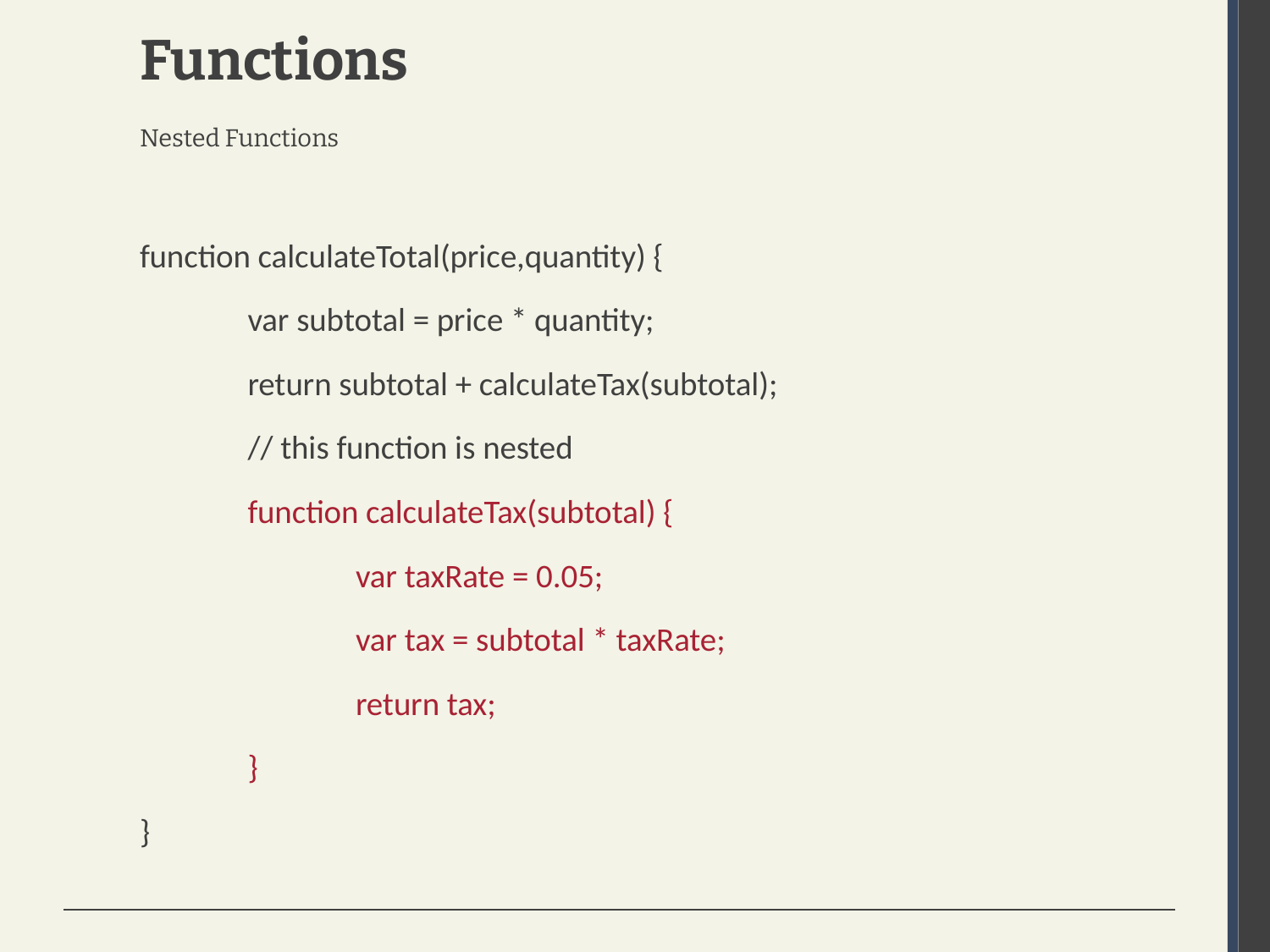

# Functions
Nested Functions
function calculateTotal(price,quantity) {
	var subtotal = price * quantity;
	return subtotal + calculateTax(subtotal);
	// this function is nested
	function calculateTax(subtotal) {
		var taxRate = 0.05;
		var tax = subtotal * taxRate;
		return tax;
	}
}